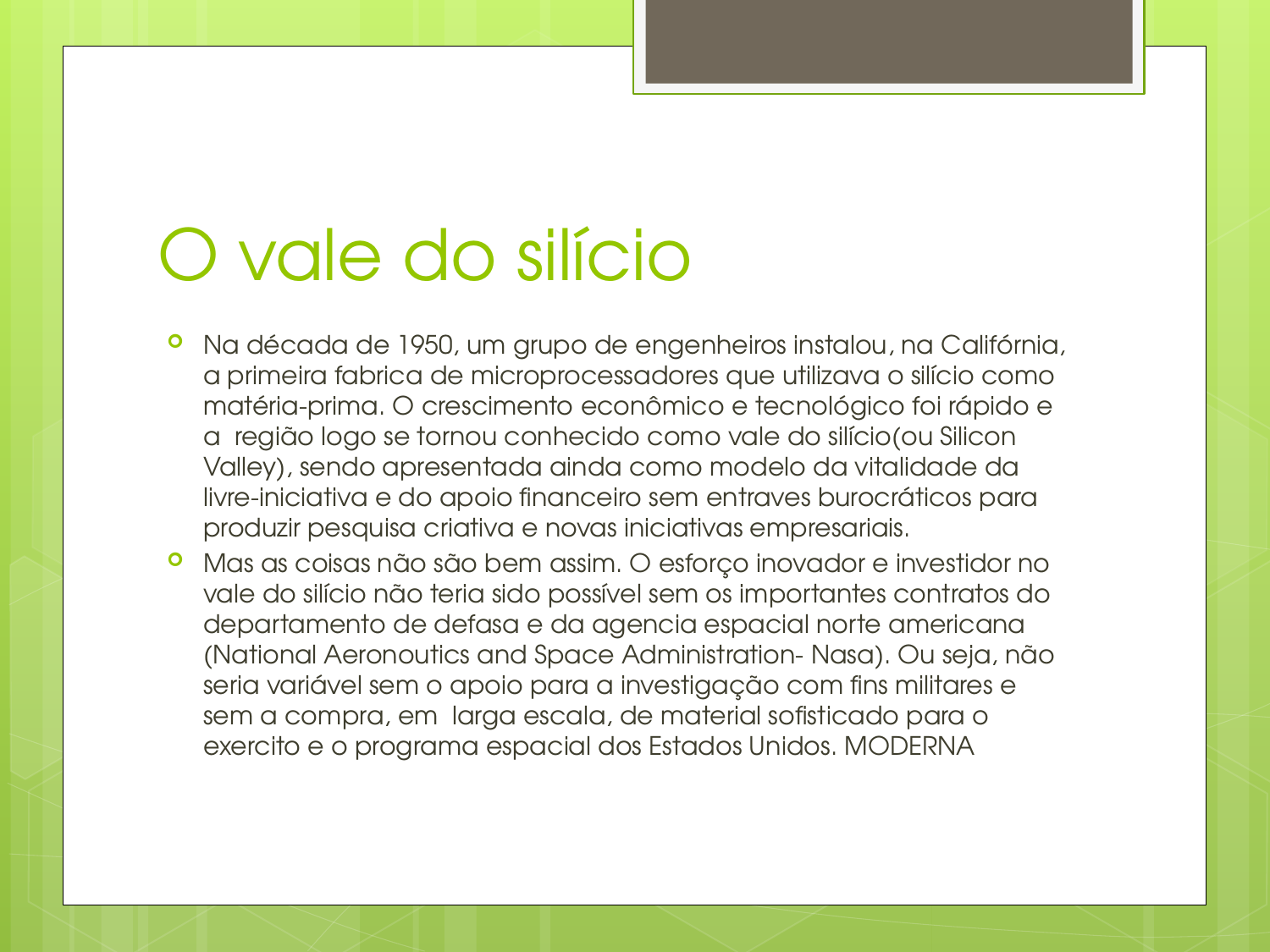

# O vale do silício
Na década de 1950, um grupo de engenheiros instalou, na Califórnia, a primeira fabrica de microprocessadores que utilizava o silício como matéria-prima. O crescimento econômico e tecnológico foi rápido e a  região logo se tornou conhecido como vale do silício(ou Silicon Valley), sendo apresentada ainda como modelo da vitalidade da livre-iniciativa e do apoio financeiro sem entraves burocráticos para produzir pesquisa criativa e novas iniciativas empresariais.
Mas as coisas não são bem assim. O esforço inovador e investidor no vale do silício não teria sido possível sem os importantes contratos do departamento de defasa e da agencia espacial norte americana (National Aeronoutics and Space Administration- Nasa). Ou seja, não seria variável sem o apoio para a investigação com fins militares e sem a compra, em  larga escala, de material sofisticado para o exercito e o programa espacial dos Estados Unidos. MODERNA